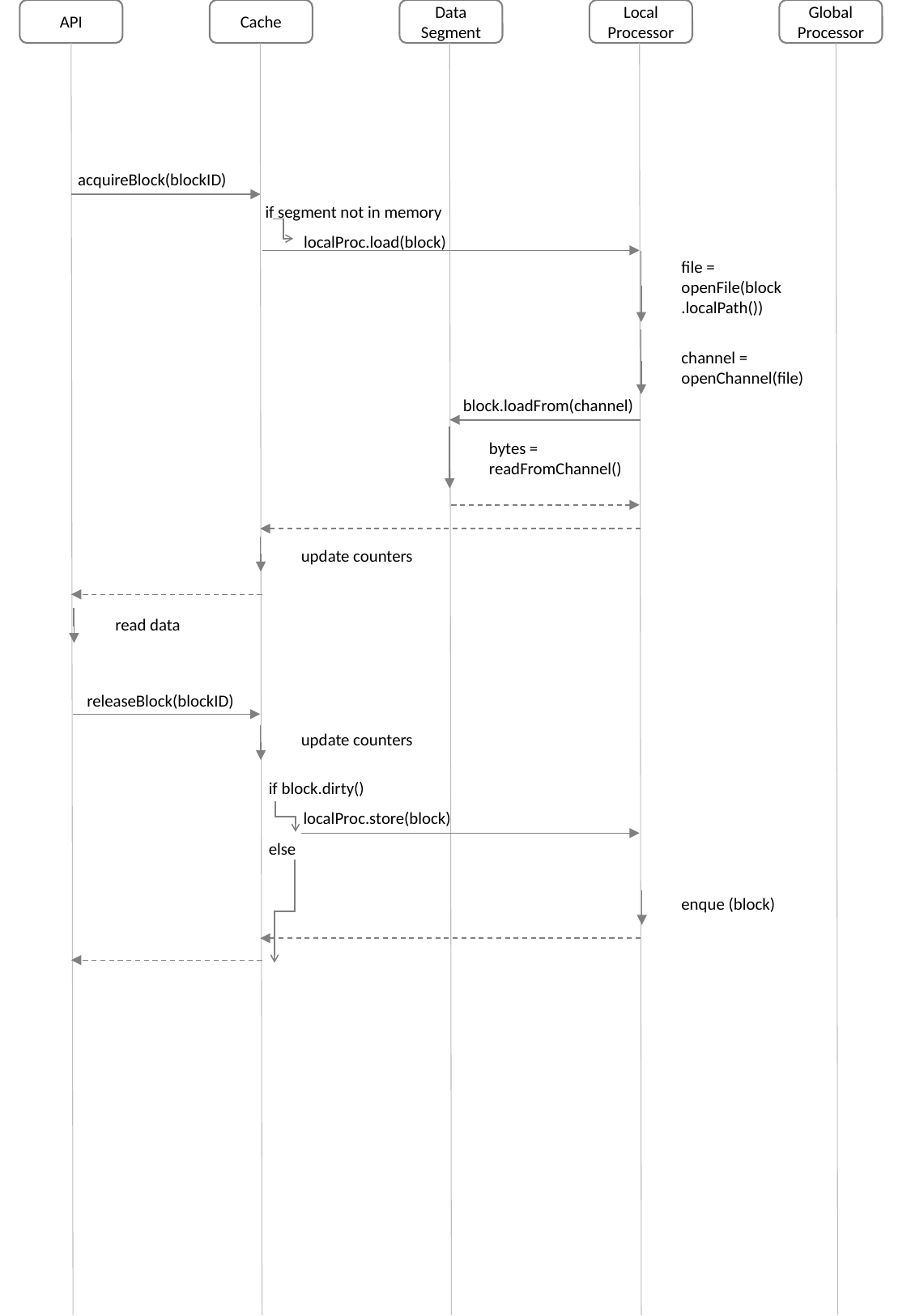

API
Cache
Data Segment
Local Processor
Global Processor
acquireBlock(blockID)
if segment not in memory
          localProc.load(block)

file = openFile(block.localPath())

channel = openChannel(file)
block.loadFrom(channel)

bytes = readFromChannel()

update counters

read data
releaseBlock(blockID)
update counters

if block.dirty()
         localProc.store(block)
else

enque (block)